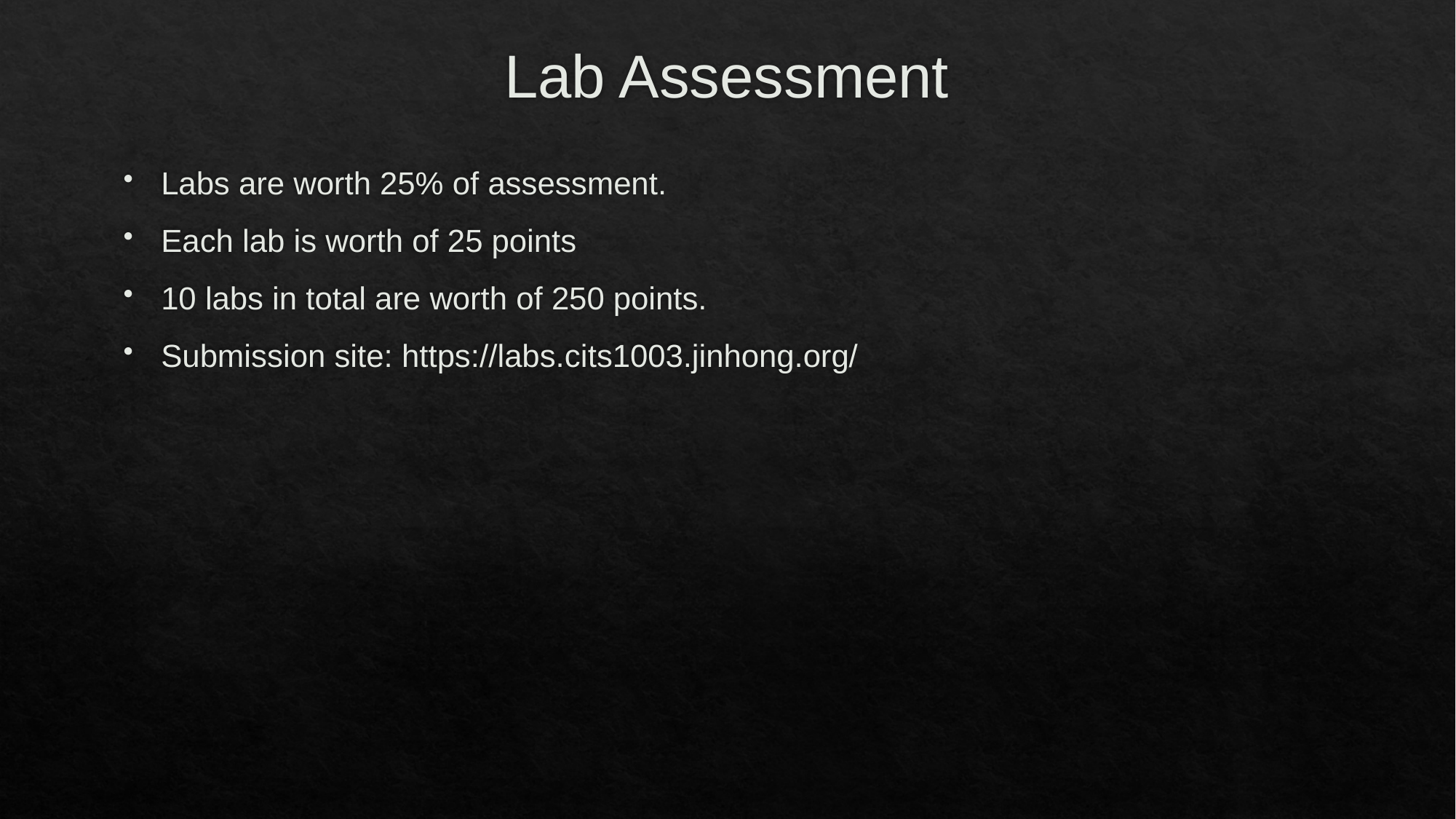

# Lab Assessment
Labs are worth 25% of assessment.
Each lab is worth of 25 points
10 labs in total are worth of 250 points.
Submission site: https://labs.cits1003.jinhong.org/